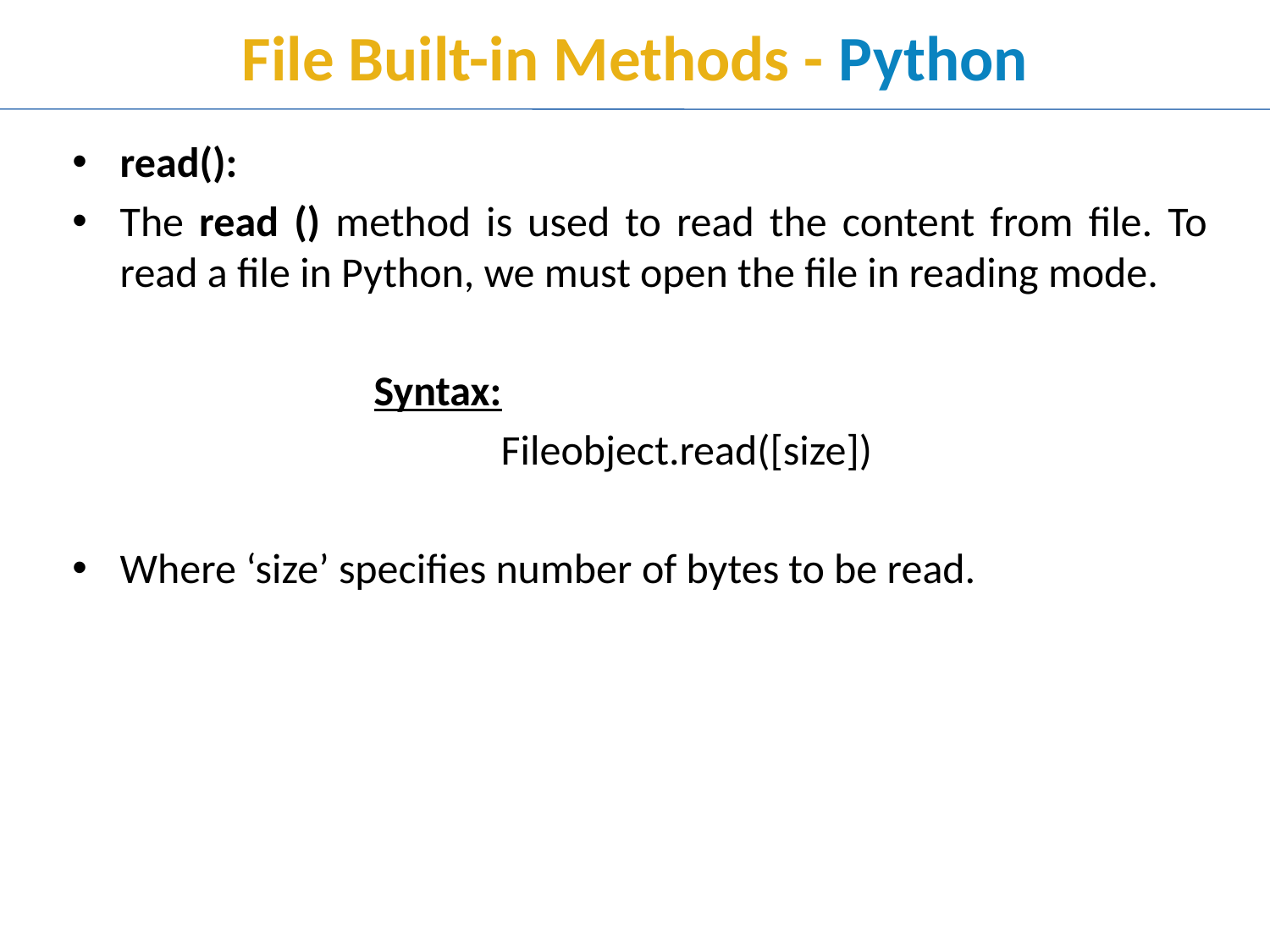

# File Built-in Methods - Python
read():
The read () method is used to read the content from file. To read a file in Python, we must open the file in reading mode.

			Syntax:
				Fileobject.read([size])

Where ‘size’ specifies number of bytes to be read.